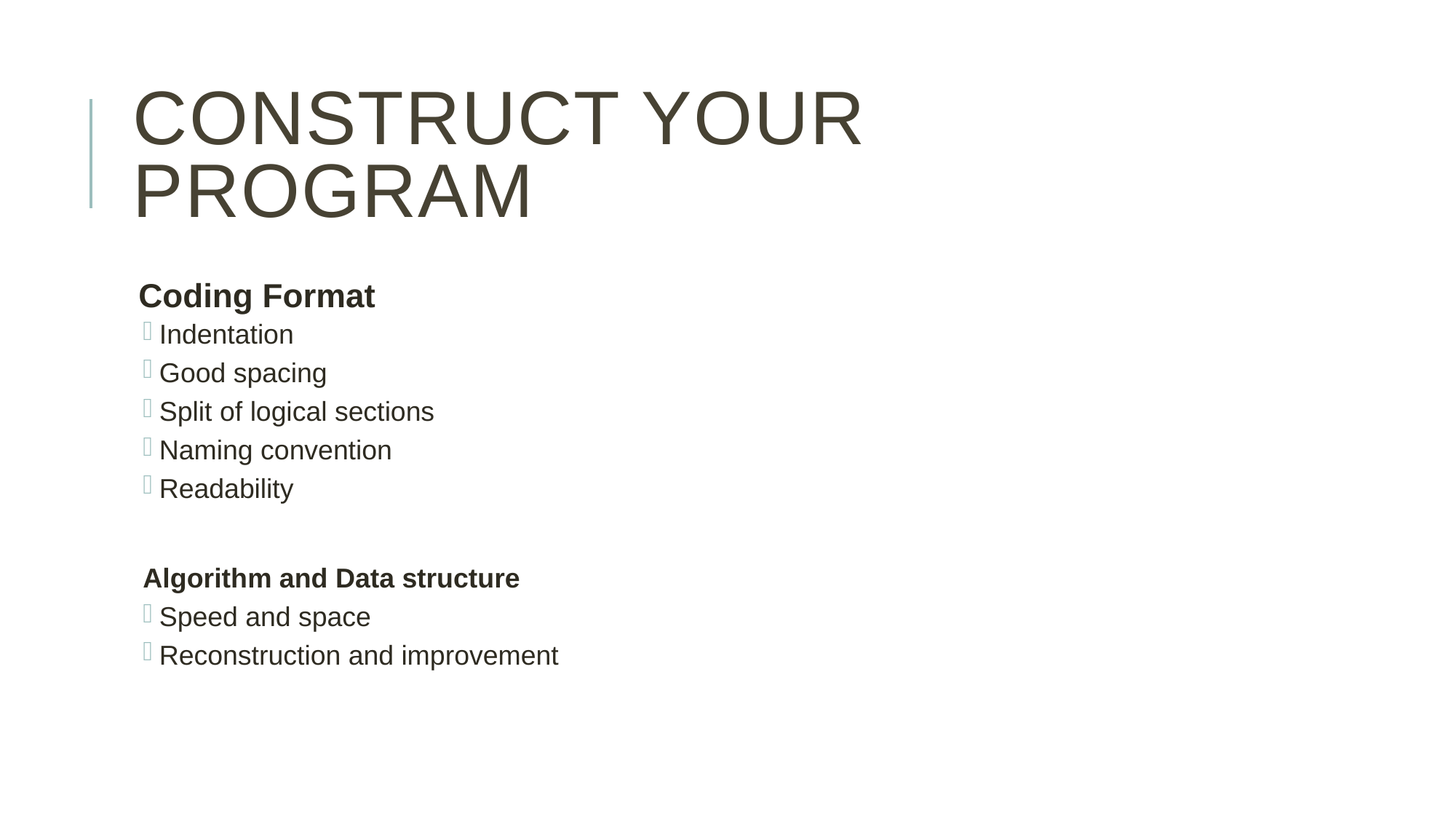

# CONSTRUCT YOUR PROGRAM
Coding Format
Indentation
Good spacing
Split of logical sections
Naming convention
Readability

Algorithm and Data structure
Speed and space
Reconstruction and improvement